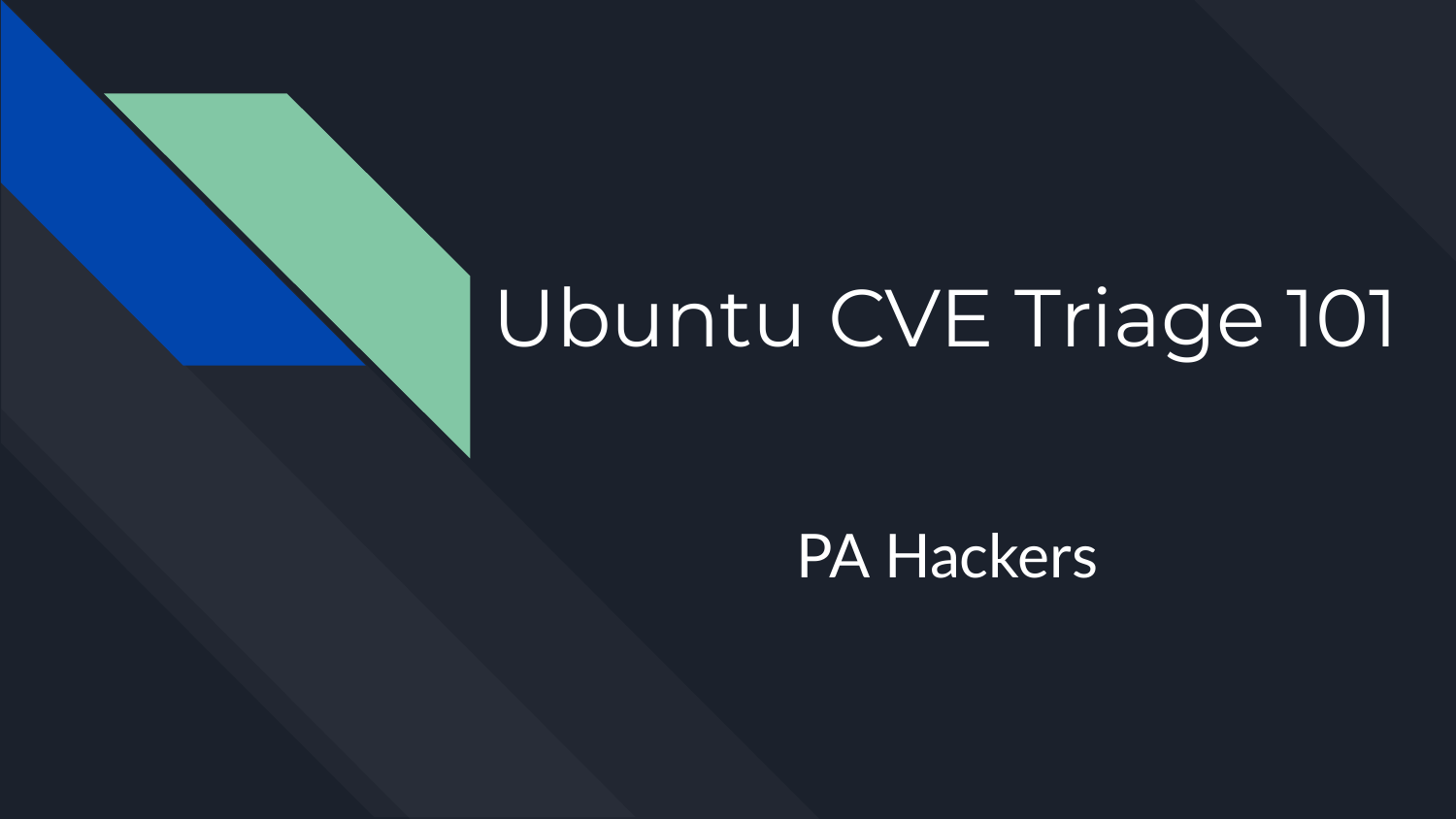

# Ubuntu CVE Triage 101
PA Hackers